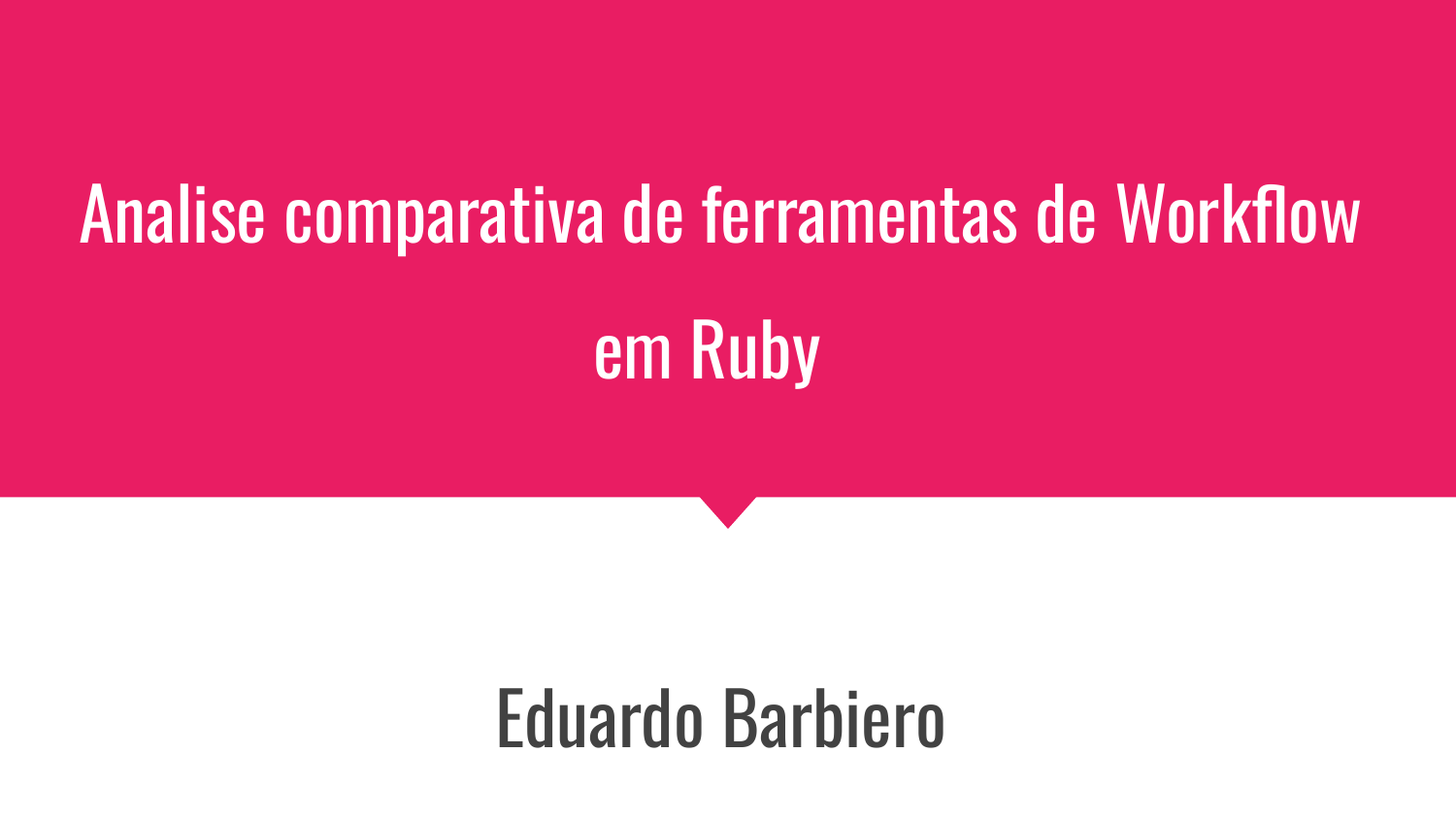

# Analise comparativa de ferramentas de Workflow em Ruby
Eduardo Barbiero